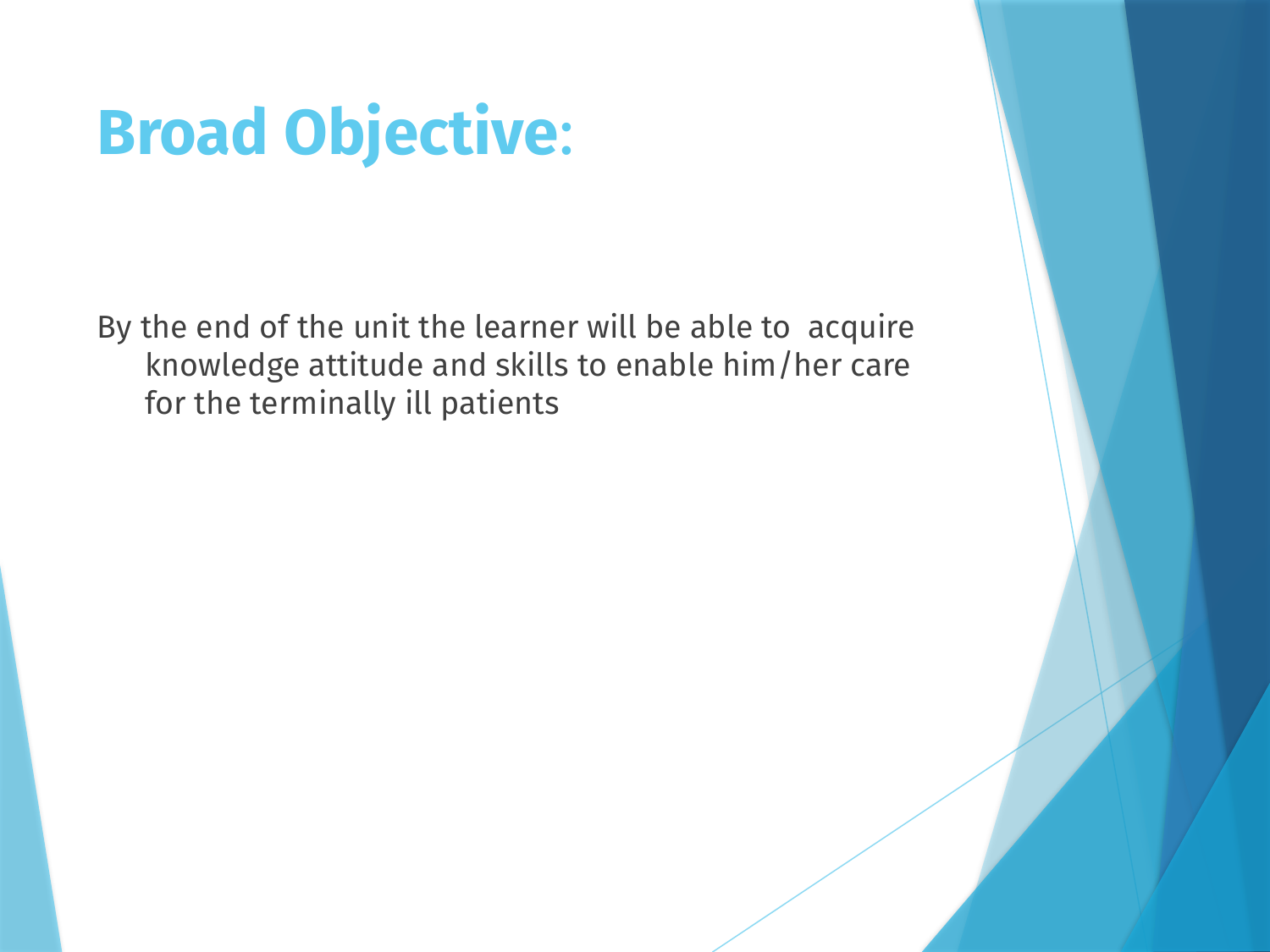

# Broad Objective:
By the end of the unit the learner will be able to  acquire knowledge attitude and skills to enable him/her care for the terminally ill patients